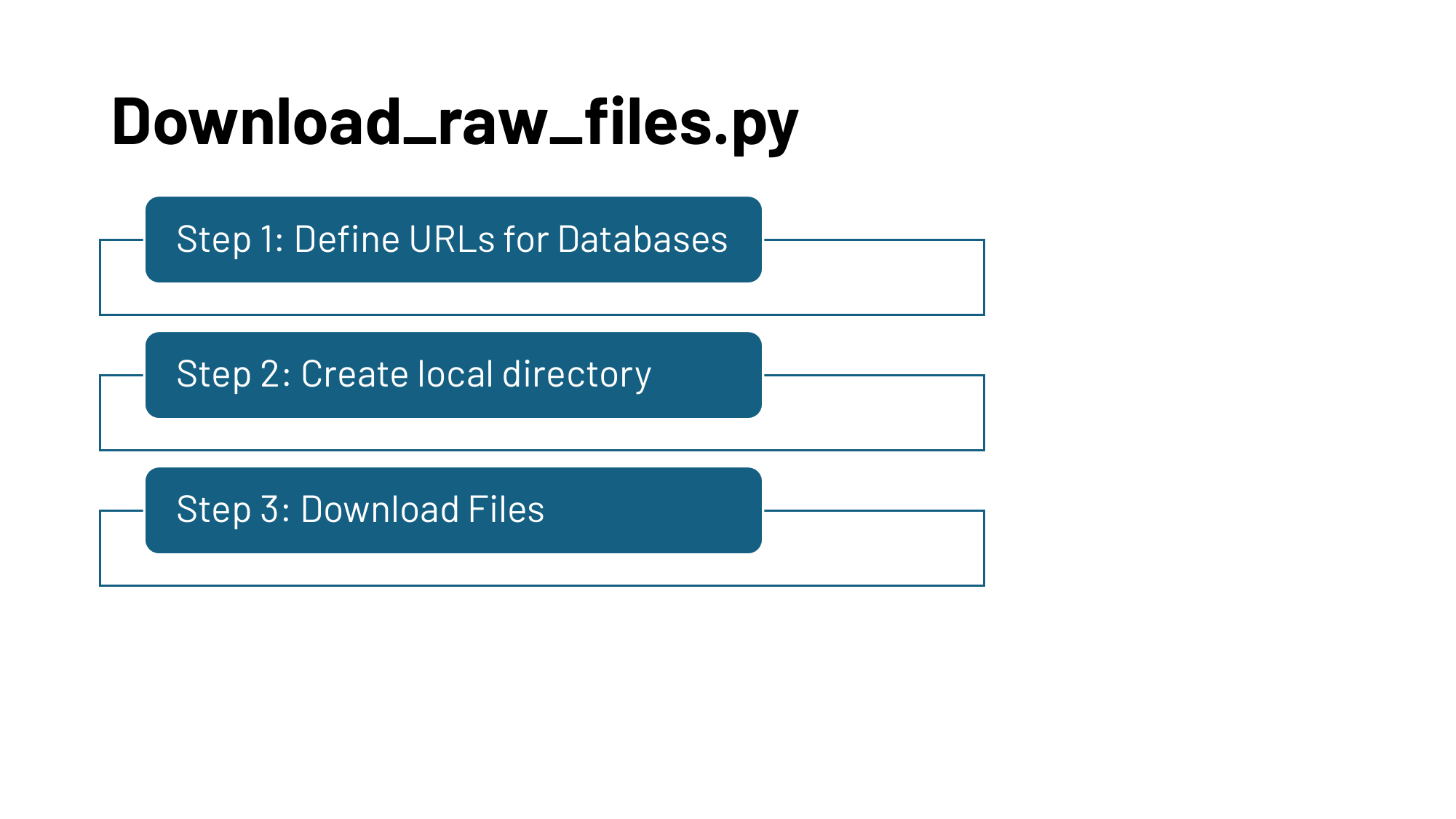

# Download_raw_files.py
Step 1: Define URLs for Databases

Step 2: Create local directory
Step 3: Download Files